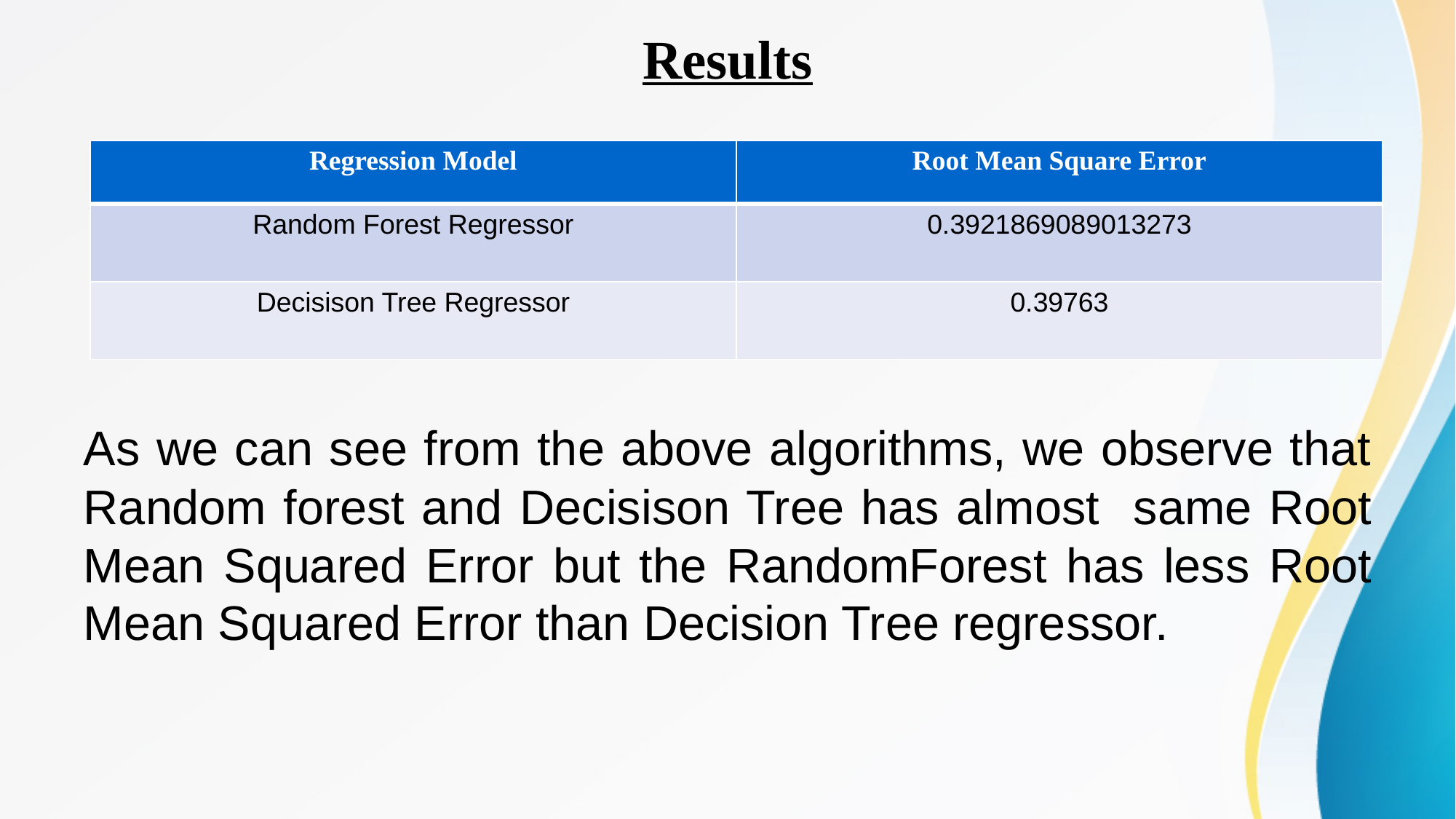

# Results

As we can see from the above algorithms, we observe that Random forest and Decisison Tree has almost  same Root Mean Squared Error but the RandomForest has less Root Mean Squared Error than Decision Tree regressor.
| Regression Model | Root Mean Square Error |
| --- | --- |
| Random Forest Regressor | 0.3921869089013273 |
| Decisison Tree Regressor | 0.39763 |